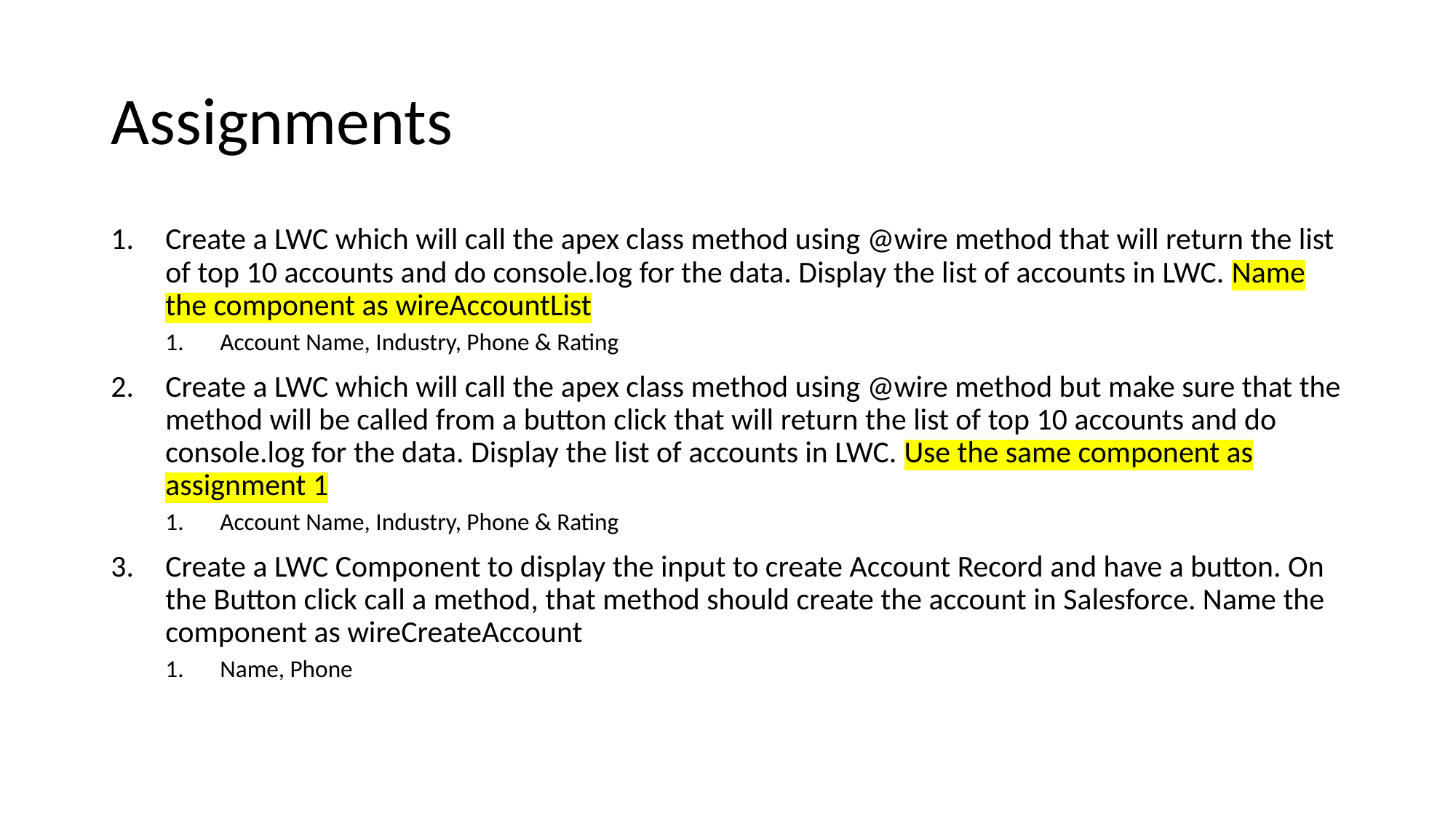

# Assignments
Create a LWC which will call the apex class method using @wire method that will return the list of top 10 accounts and do console.log for the data. Display the list of accounts in LWC. Name the component as wireAccountList
Account Name, Industry, Phone & Rating
Create a LWC which will call the apex class method using @wire method but make sure that the method will be called from a button click that will return the list of top 10 accounts and do console.log for the data. Display the list of accounts in LWC. Use the same component as assignment 1
Account Name, Industry, Phone & Rating
Create a LWC Component to display the input to create Account Record and have a button. On the Button click call a method, that method should create the account in Salesforce. Name the component as wireCreateAccount
Name, Phone